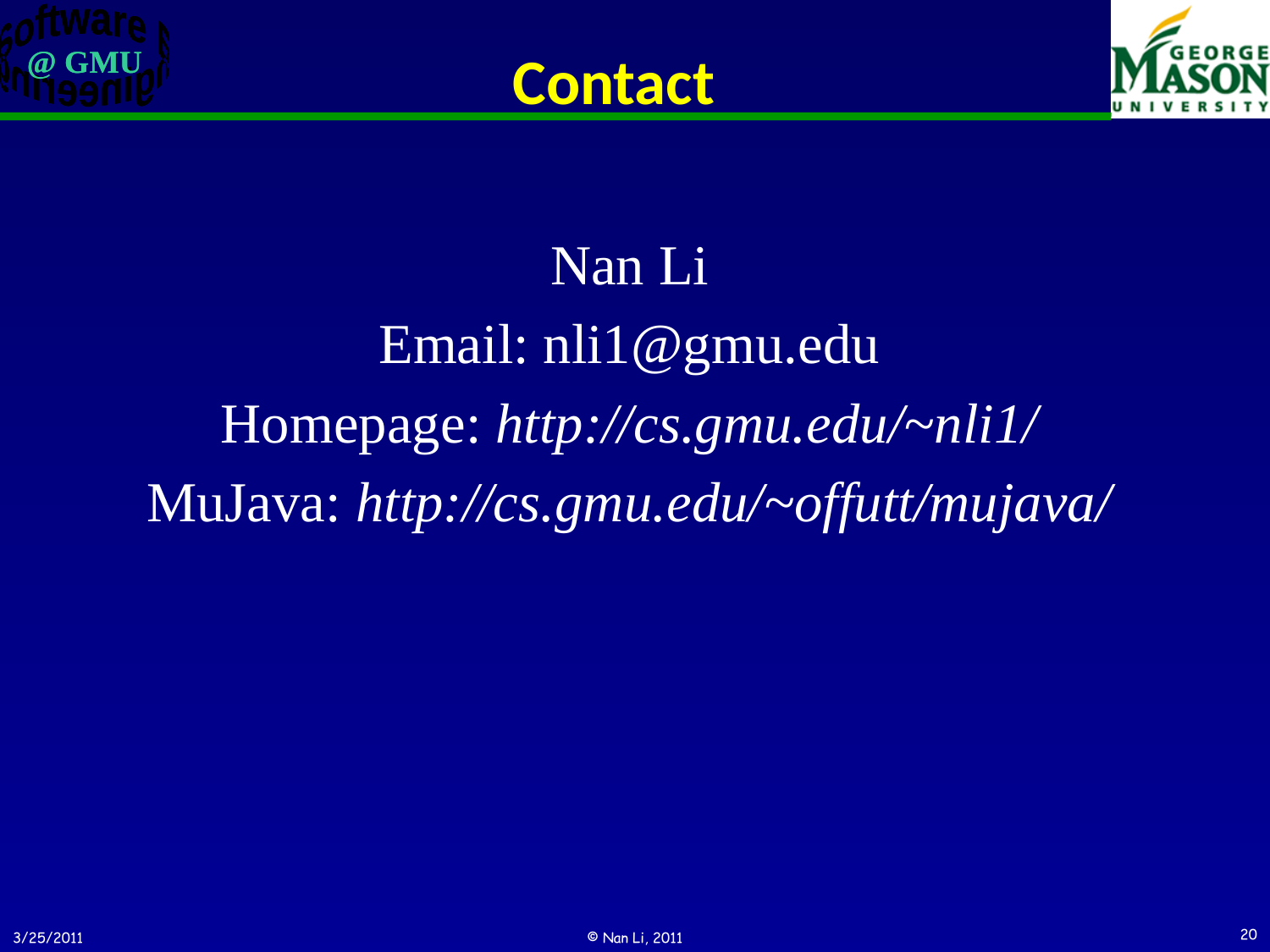

# Contact
Nan Li
Email: nli1@gmu.edu
Homepage: http://cs.gmu.edu/~nli1/
MuJava: http://cs.gmu.edu/~offutt/mujava/
3/25/2011
© Nan Li, 2011
20